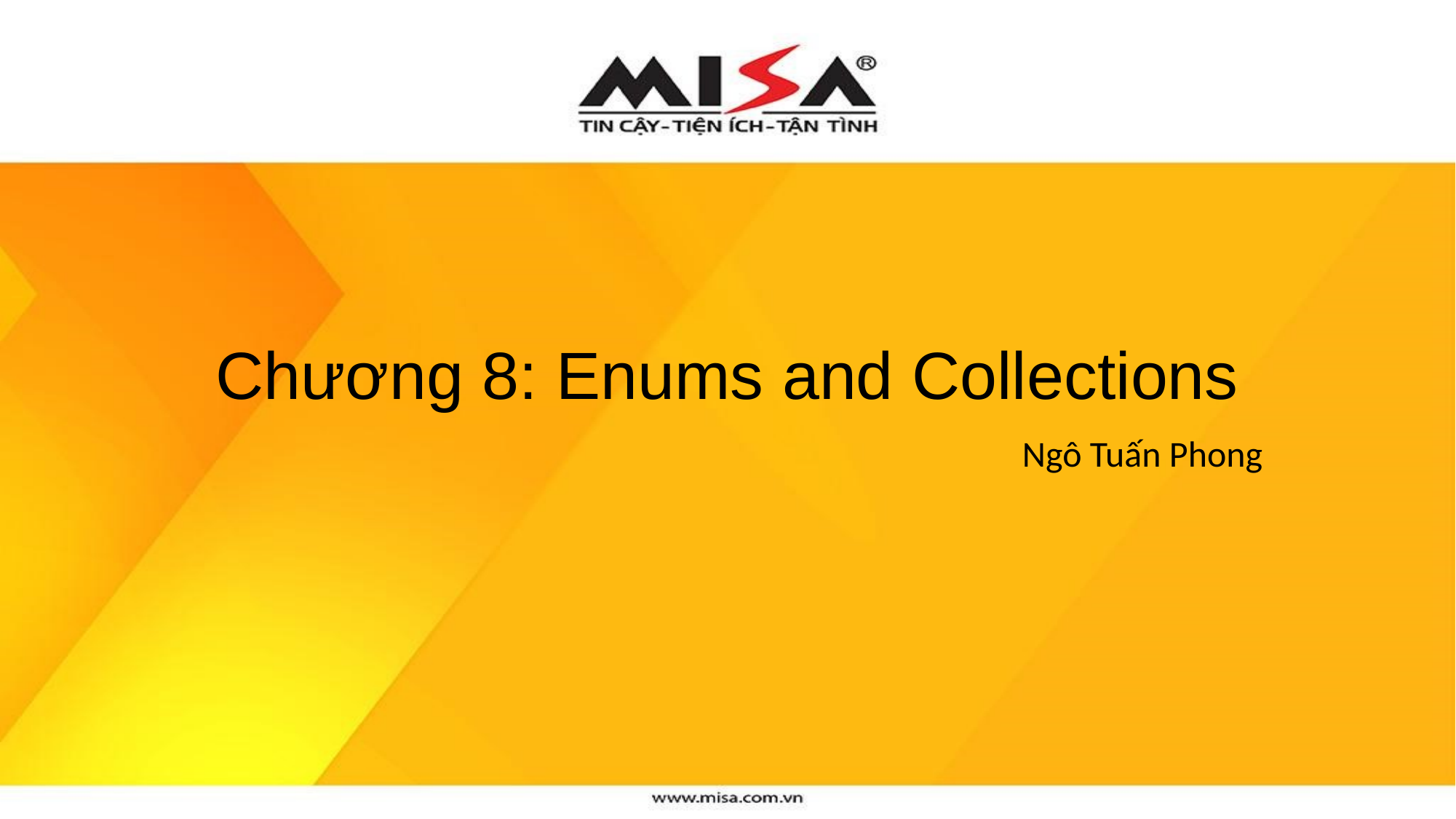

# Chương 8: Enums and Collections
Ngô Tuấn Phong